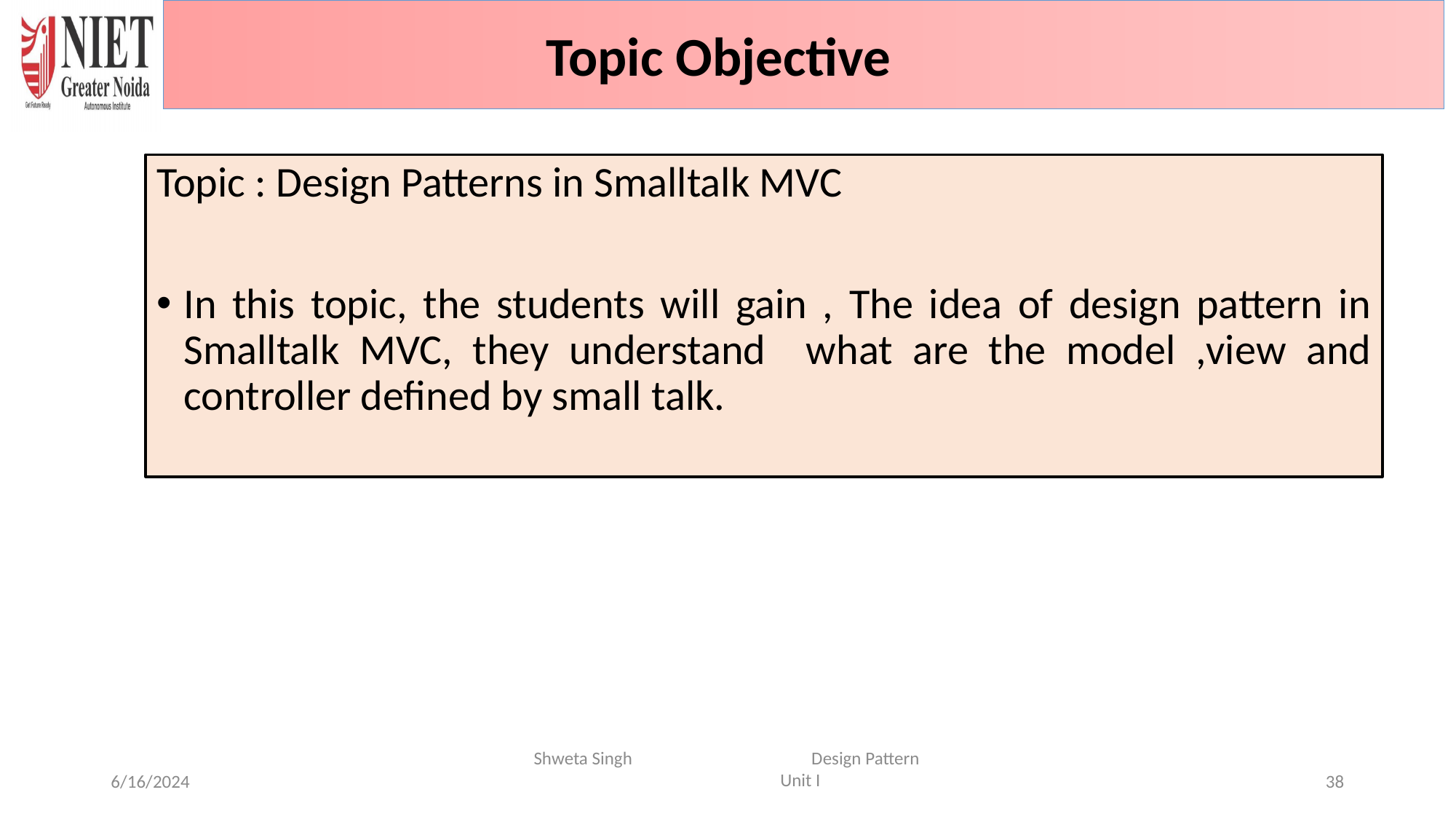

Topic Objective
Topic : Design Patterns in Smalltalk MVC

In this topic, the students will gain , The idea of design pattern in Smalltalk MVC, they understand  what are the model ,view and controller defined by small talk.

Shweta Singh                                           Design Pattern                                    Unit I
6/16/2024
38